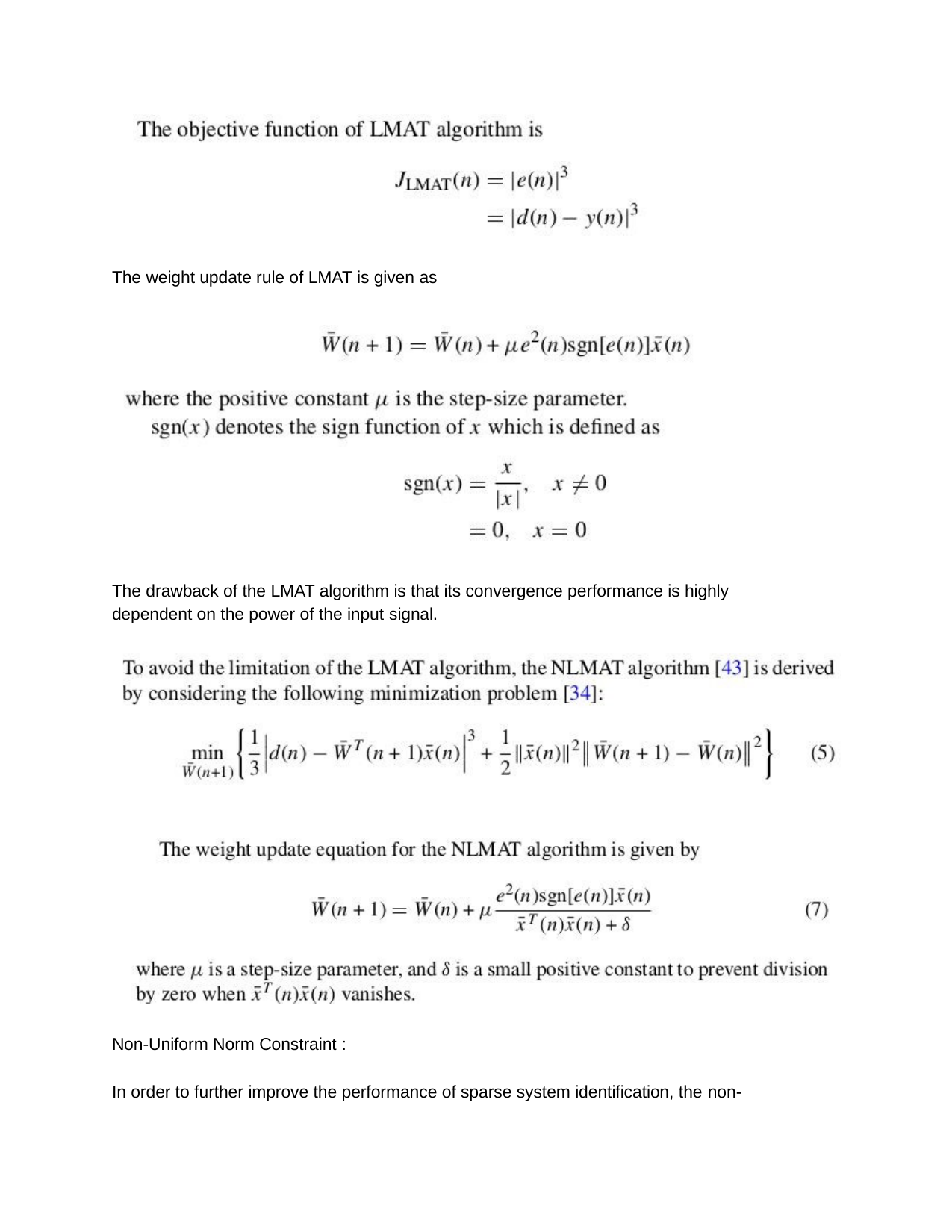

The weight update rule of LMAT is given as

The drawback of the LMAT algorithm is that its convergence performance is highly  dependent on the power of the input signal.

Non-Uniform Norm Constraint :

In order to further improve the performance of sparse system identification, the non-